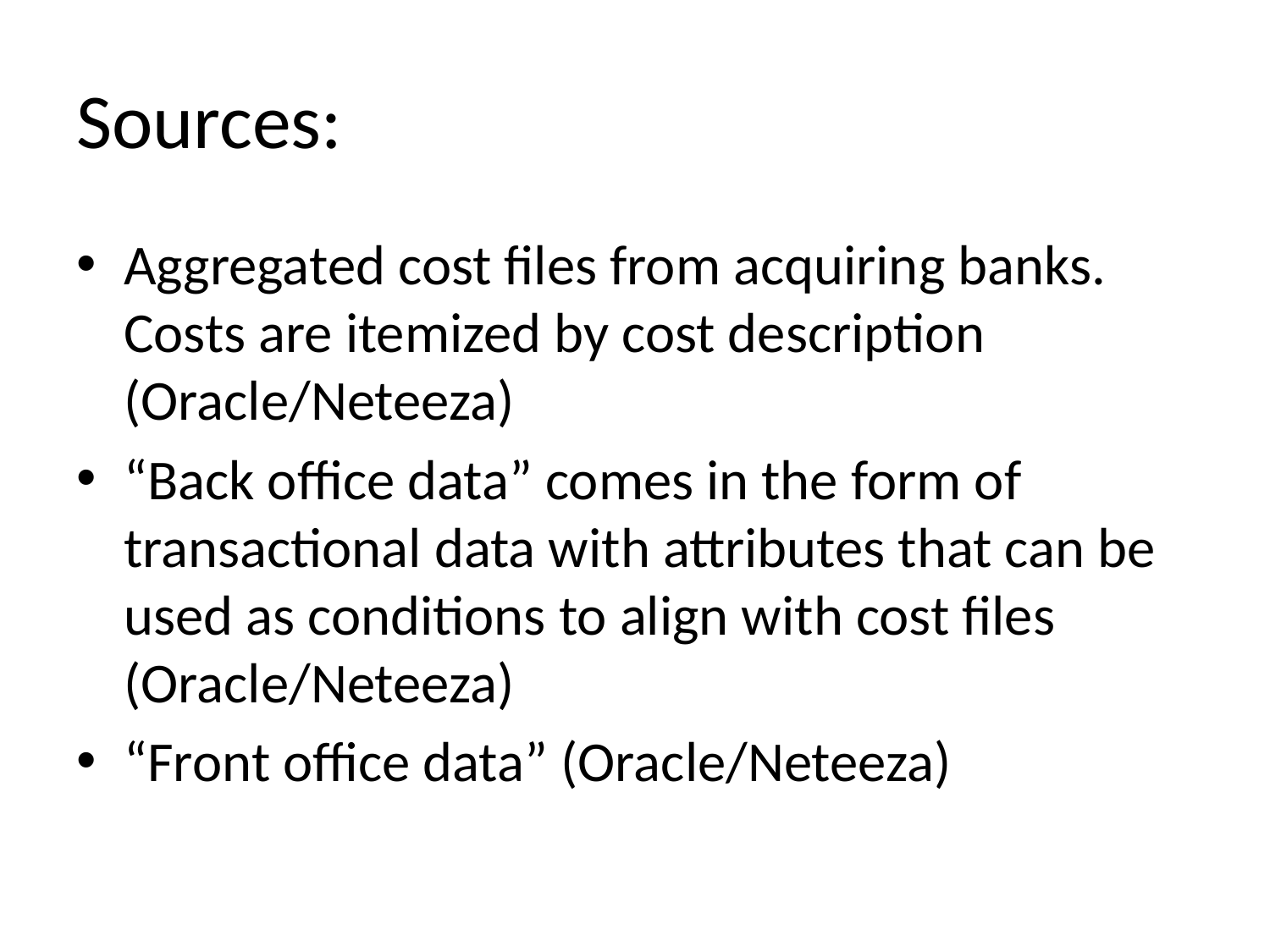

# Sources:
Aggregated cost files from acquiring banks. Costs are itemized by cost description (Oracle/Neteeza)
“Back office data” comes in the form of transactional data with attributes that can be used as conditions to align with cost files (Oracle/Neteeza)
“Front office data” (Oracle/Neteeza)